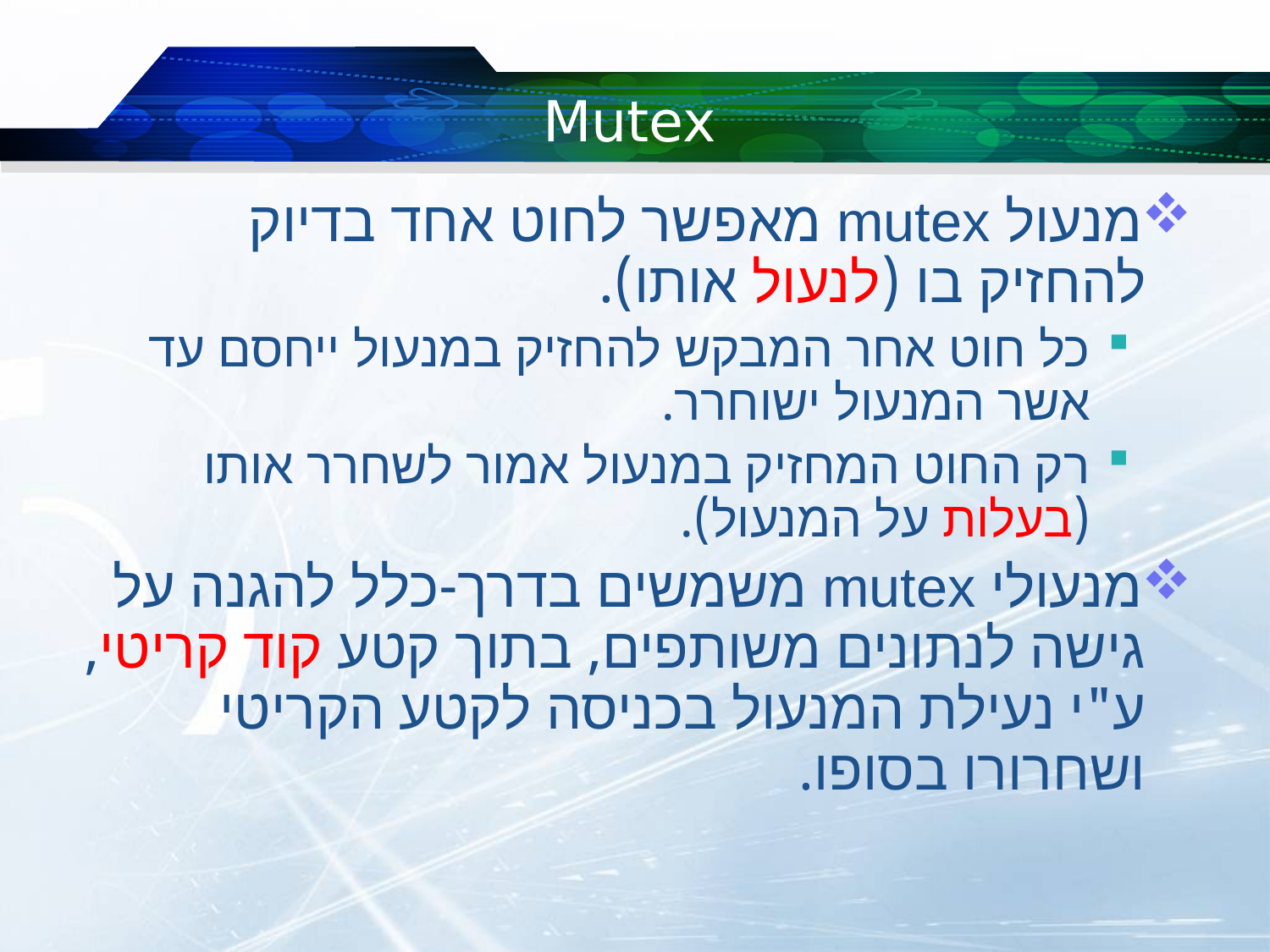

# Mutex
מנעול mutex מאפשר לחוט אחד בדיוק להחזיק בו (לנעול אותו).
כל חוט אחר המבקש להחזיק במנעול ייחסם עד אשר המנעול ישוחרר.
רק החוט המחזיק במנעול אמור לשחרר אותו (בעלות על המנעול).
מנעולי mutex משמשים בדרך-כלל להגנה על גישה לנתונים משותפים, בתוך קטע קוד קריטי, ע"י נעילת המנעול בכניסה לקטע הקריטי ושחרורו בסופו.